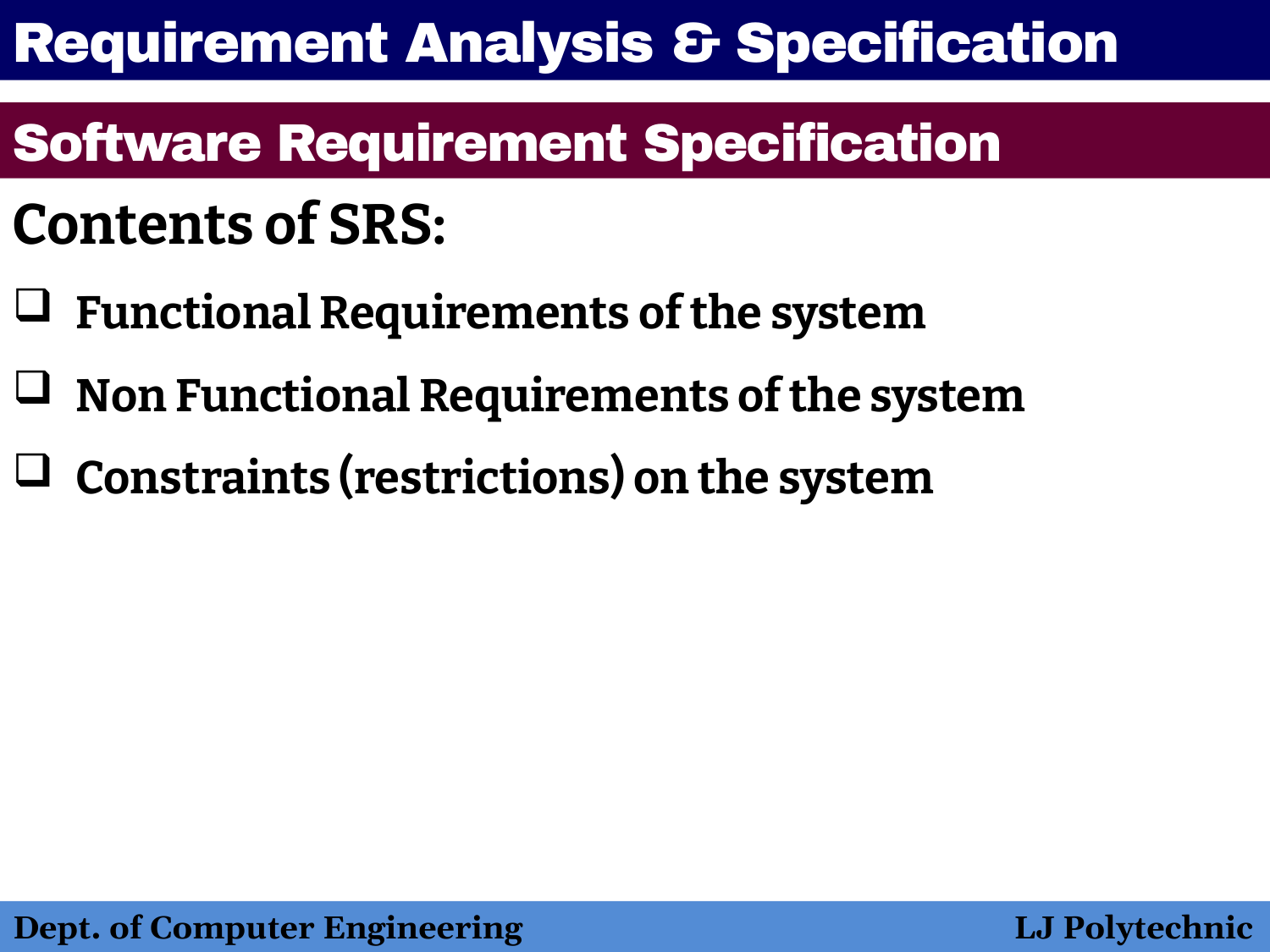

Requirement Analysis & Specification
Software Requirement Specification
Contents of SRS:
Functional Requirements of the system
Non Functional Requirements of the system
Constraints (restrictions) on the system